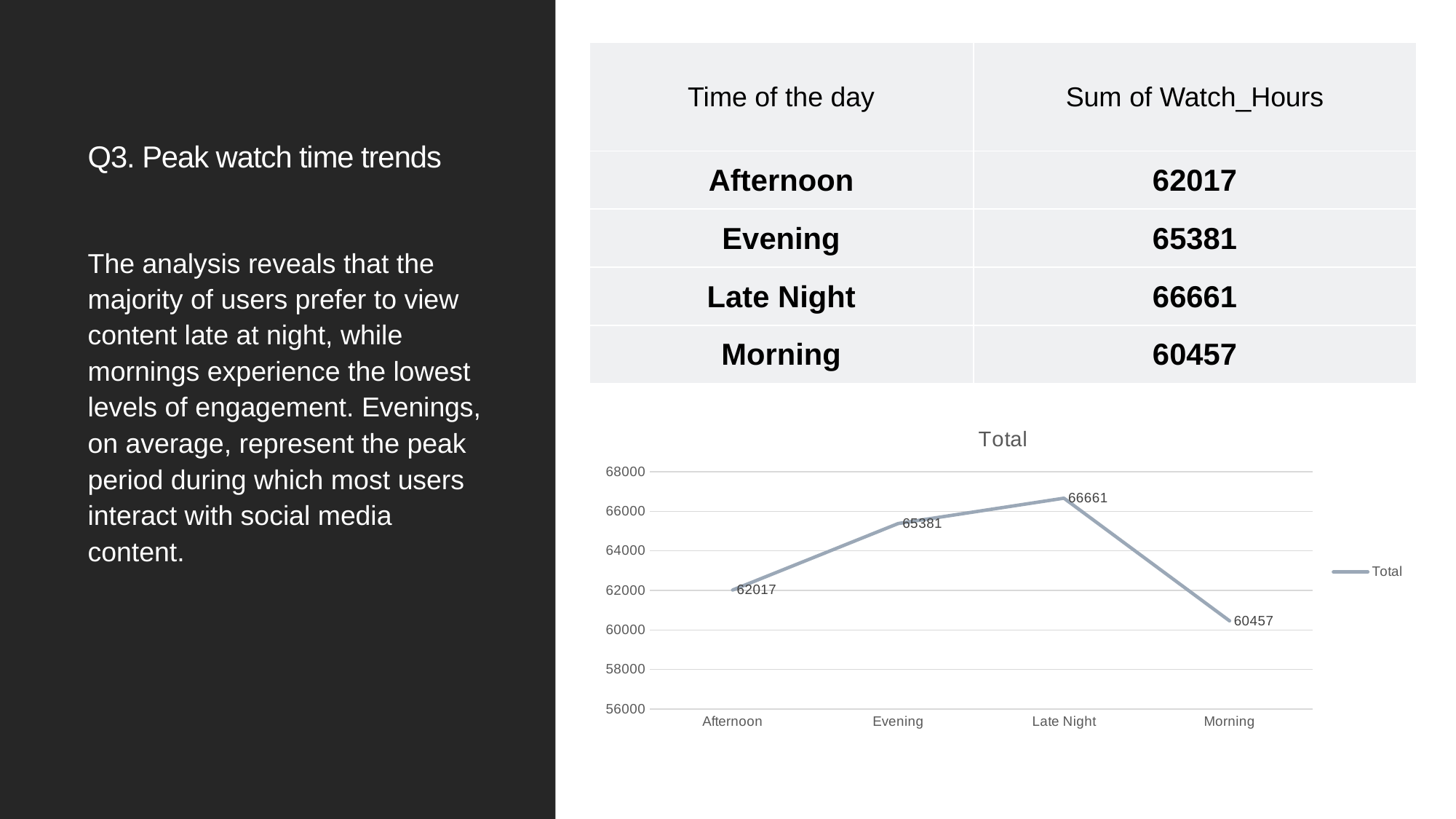

| Time of the day | Sum of Watch\_Hours |
| --- | --- |
| Afternoon | 62017 |
| Evening | 65381 |
| Late Night | 66661 |
| Morning | 60457 |
# Q3. Peak watch time trends
The analysis reveals that the majority of users prefer to view content late at night, while mornings experience the lowest levels of engagement. Evenings, on average, represent the peak period during which most users interact with social media content.

### Chart:

| Category | Total |
|---|---|
| Afternoon | 62017.0 |
| Evening | 65381.0 |
| Late Night | 66661.0 |
| Morning | 60457.0 |